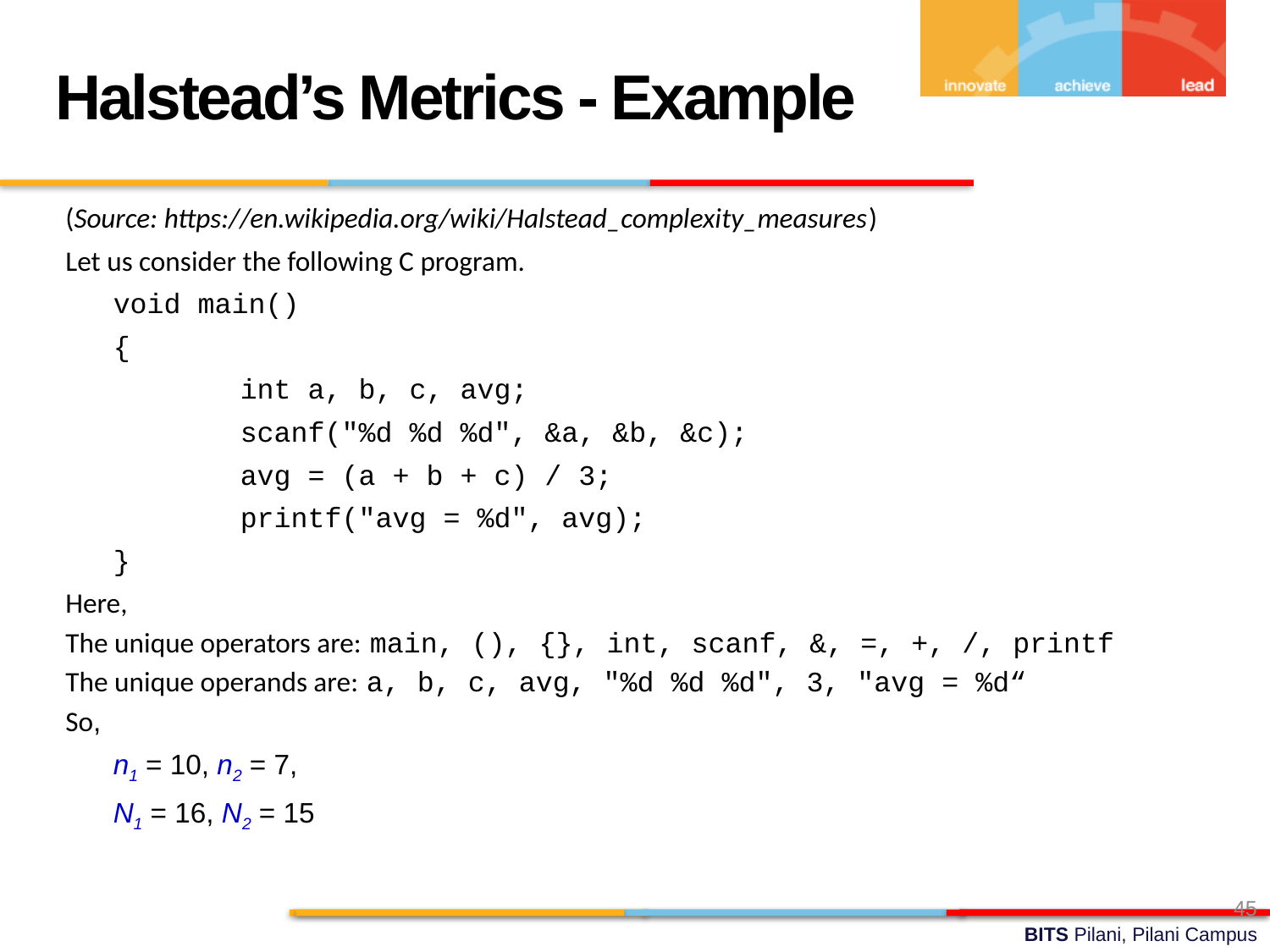

Halstead’s Metrics - Example
(Source: https://en.wikipedia.org/wiki/Halstead_complexity_measures)
Let us consider the following C program.
	void main()
	{
		int a, b, c, avg;
		scanf("%d %d %d", &a, &b, &c);
		avg = (a + b + c) / 3;
		printf("avg = %d", avg);
	}
Here,
The unique operators are: main, (), {}, int, scanf, &, =, +, /, printf
The unique operands are: a, b, c, avg, "%d %d %d", 3, "avg = %d“
So,
	n1 = 10, n2 = 7,
	N1 = 16, N2 = 15

45